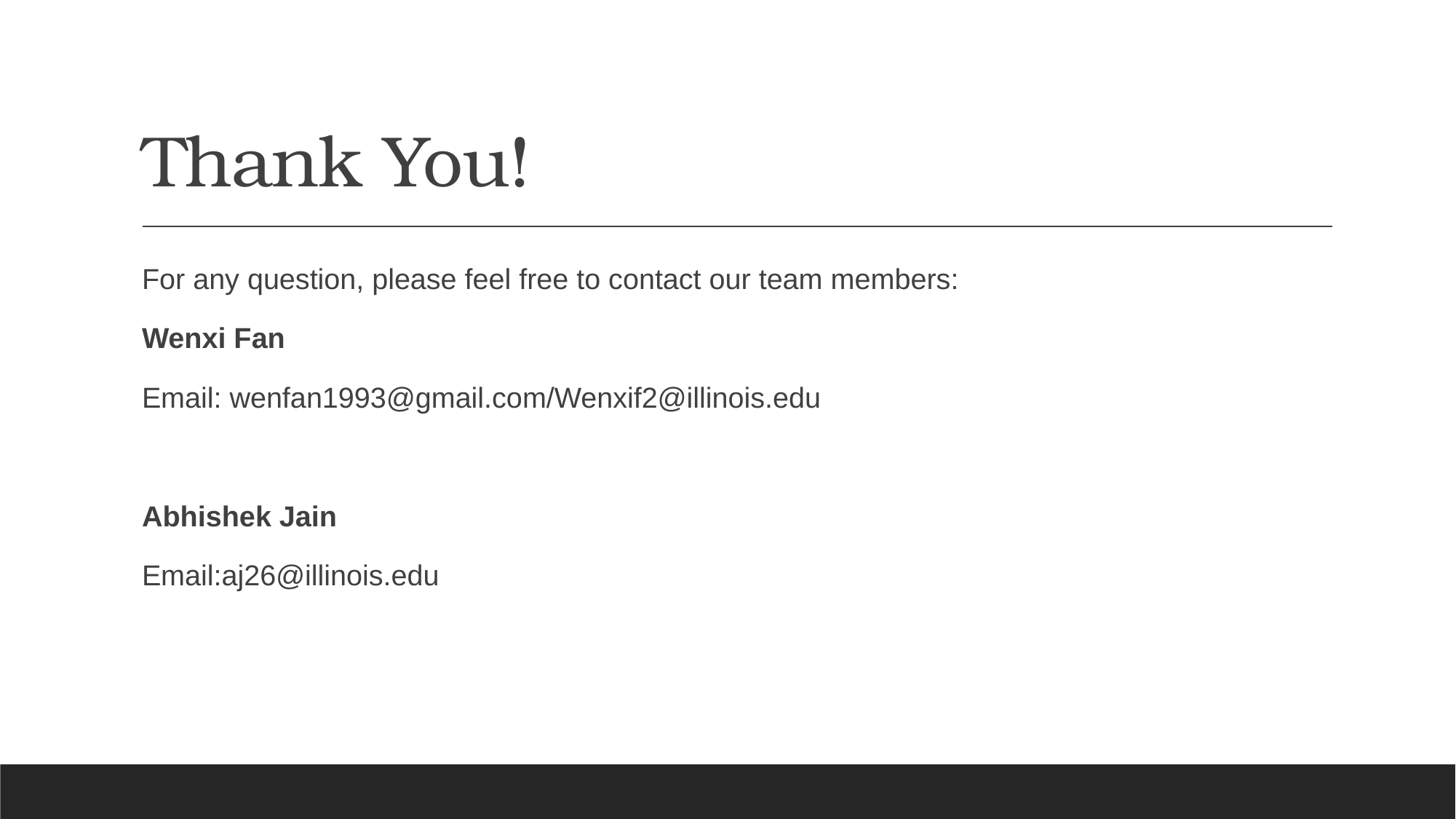

# Thank You!
For any question, please feel free to contact our team members:
Wenxi Fan
Email: wenfan1993@gmail.com/Wenxif2@illinois.edu

Abhishek Jain
Email:aj26@illinois.edu